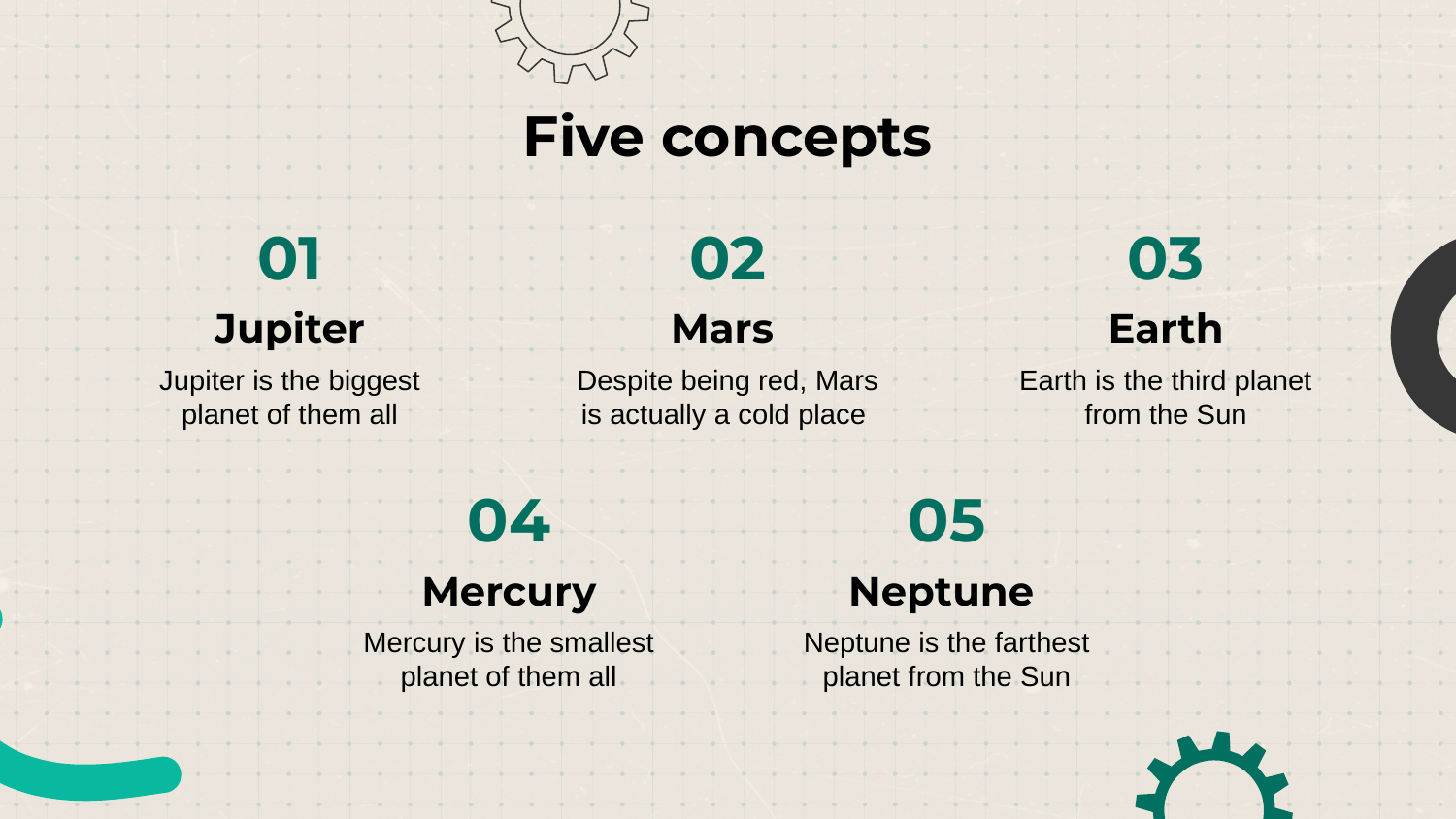

# Five concepts
01
02
03
Jupiter
Mars
Earth
Jupiter is the biggest planet of them all
Despite being red, Mars is actually a cold place
Earth is the third planet from the Sun
04
05
Mercury
Neptune
Mercury is the smallest planet of them all
Neptune is the farthest planet from the Sun